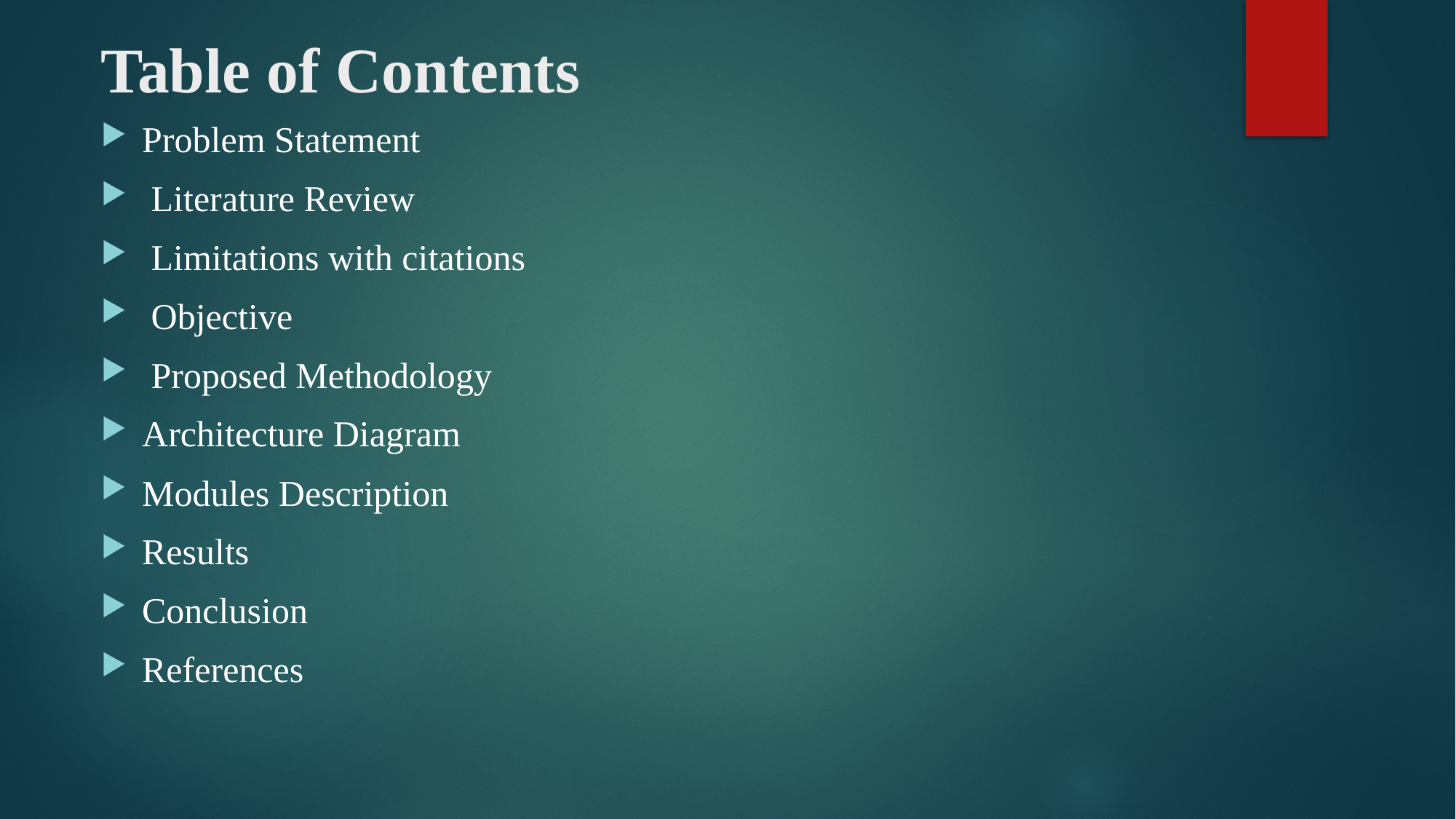

# Table of Contents

Problem Statement
 Literature Review
 Limitations with citations
 Objective
 Proposed Methodology
Architecture Diagram
Modules Description
Results
Conclusion
References